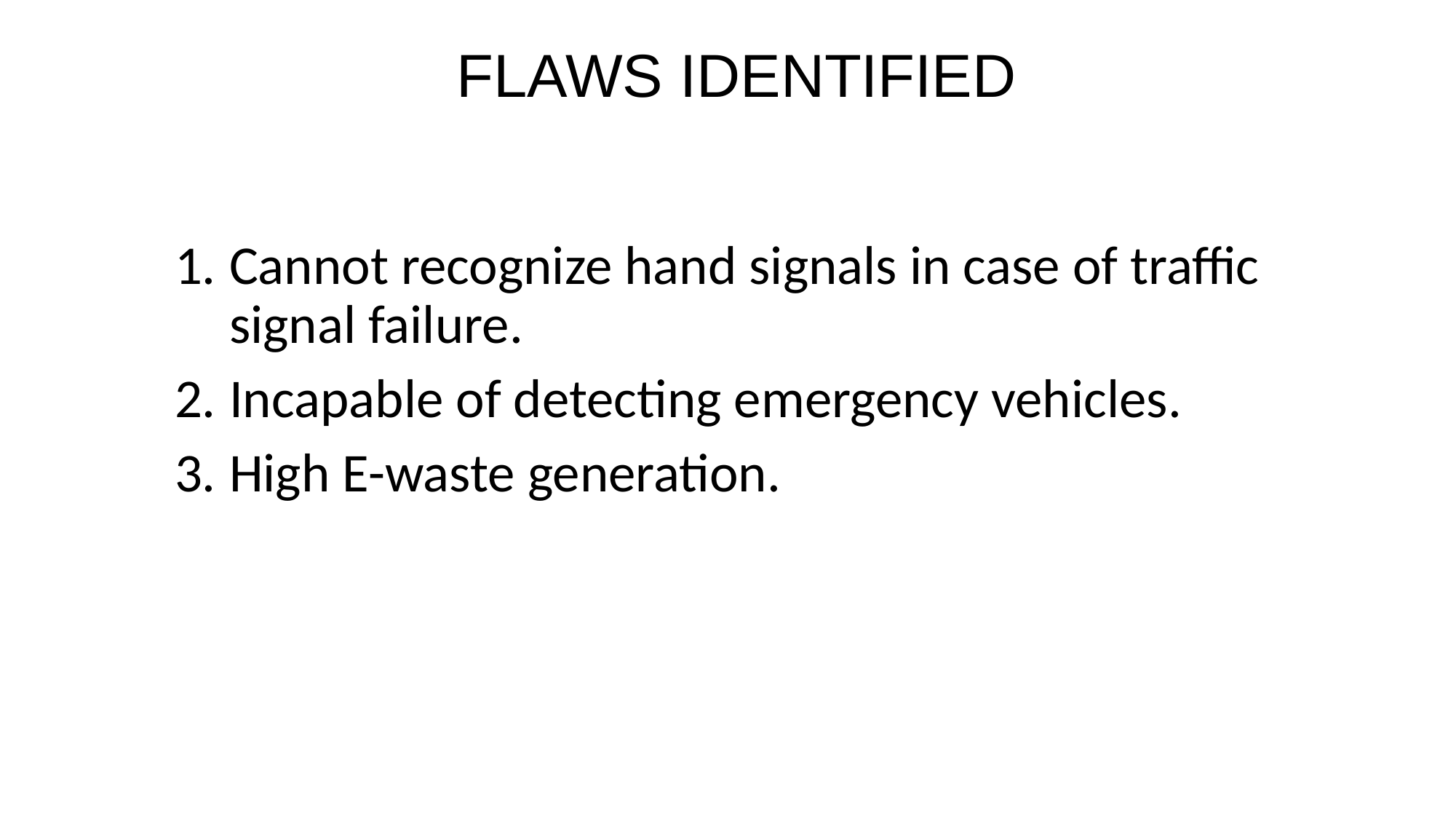

# FLAWS IDENTIFIED
Cannot recognize hand signals in case of traffic signal failure.
Incapable of detecting emergency vehicles.
High E-waste generation.